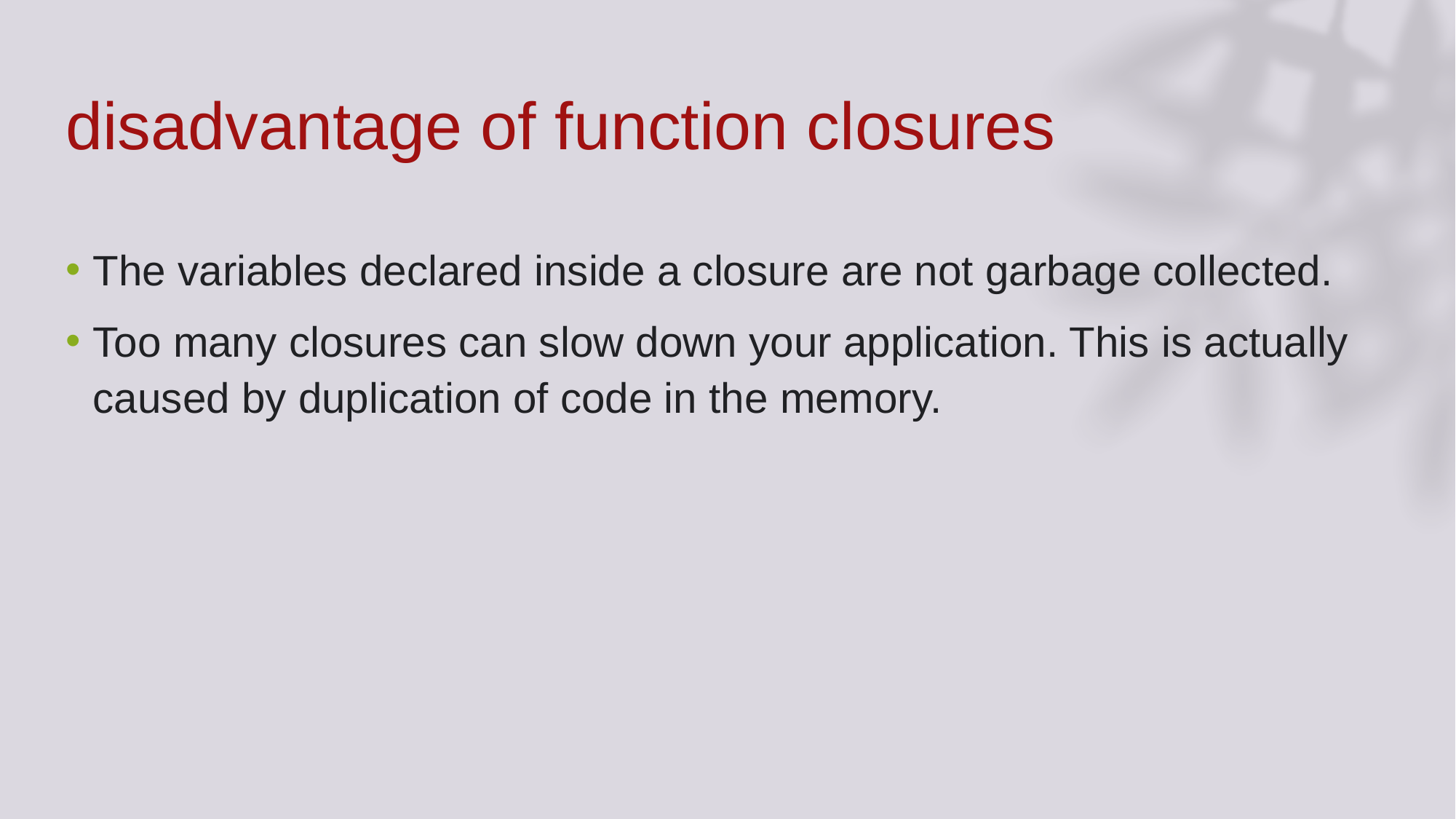

# disadvantage of function closures
The variables declared inside a closure are not garbage collected.
Too many closures can slow down your application. This is actually caused by duplication of code in the memory.